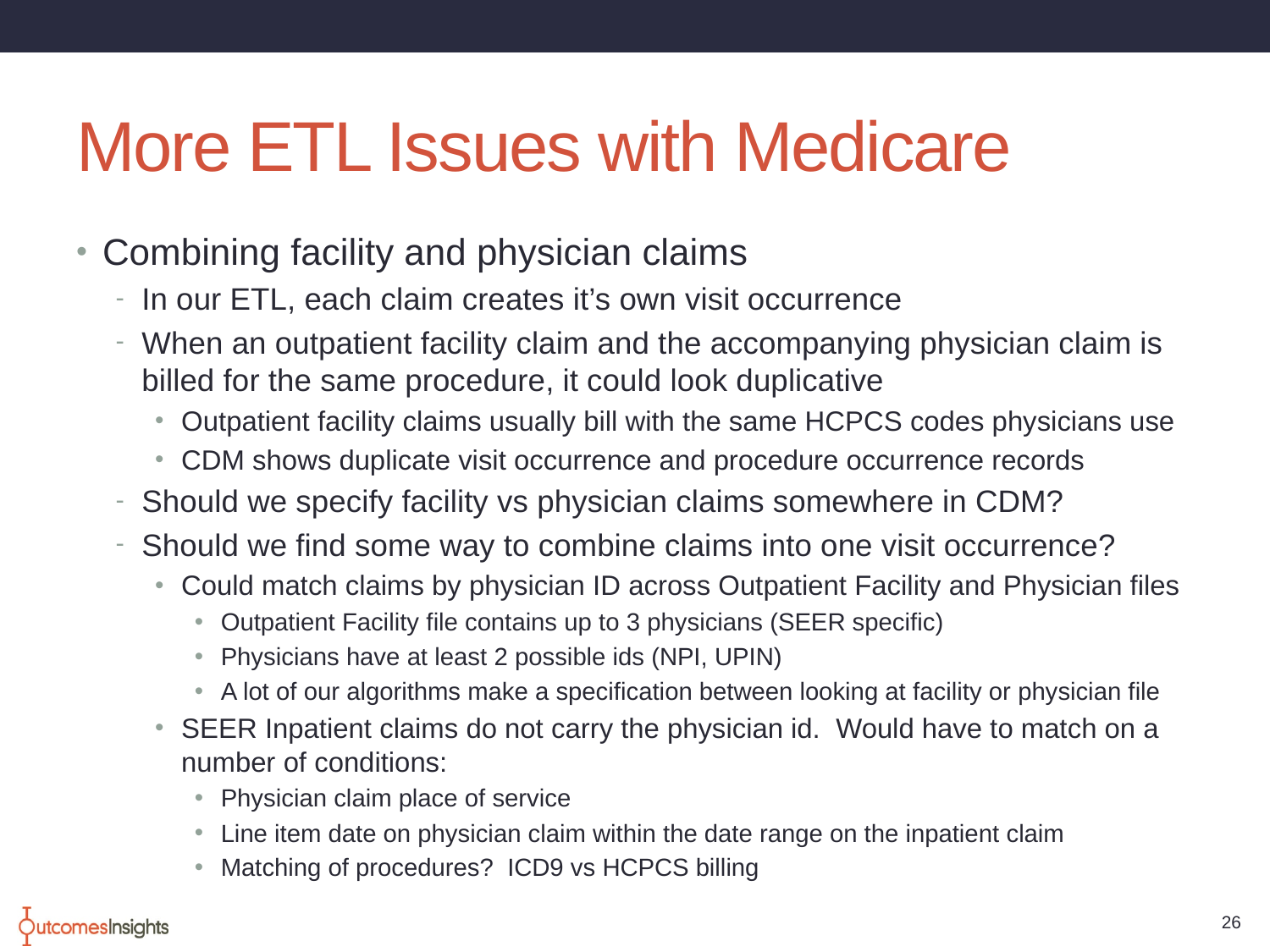

# More ETL Issues with Medicare
Combining facility and physician claims
In our ETL, each claim creates it’s own visit occurrence
When an outpatient facility claim and the accompanying physician claim is billed for the same procedure, it could look duplicative
Outpatient facility claims usually bill with the same HCPCS codes physicians use
CDM shows duplicate visit occurrence and procedure occurrence records
Should we specify facility vs physician claims somewhere in CDM?
Should we find some way to combine claims into one visit occurrence?
Could match claims by physician ID across Outpatient Facility and Physician files
Outpatient Facility file contains up to 3 physicians (SEER specific)
Physicians have at least 2 possible ids (NPI, UPIN)
A lot of our algorithms make a specification between looking at facility or physician file
SEER Inpatient claims do not carry the physician id.  Would have to match on a number of conditions:
Physician claim place of service
Line item date on physician claim within the date range on the inpatient claim
Matching of procedures?  ICD9 vs HCPCS billing